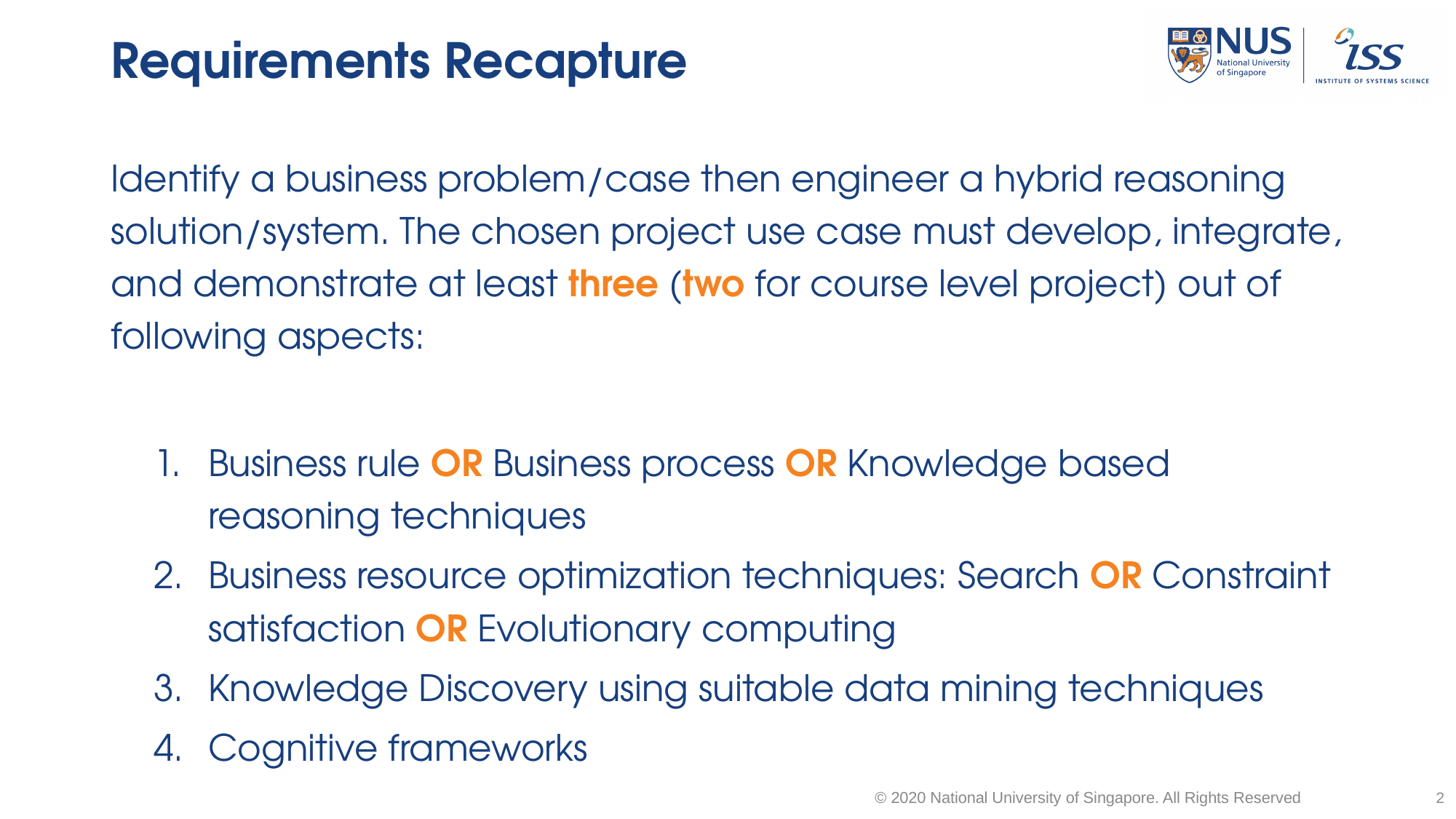

# Requirements Recapture
Identify a business problem/case then engineer a hybrid reasoning solution/system. The chosen project use case must develop, integrate, and demonstrate at least three (two for course level project) out of following aspects:

Business rule OR Business process OR Knowledge based reasoning techniques
Business resource optimization techniques: Search OR Constraint satisfaction OR Evolutionary computing
Knowledge Discovery using suitable data mining techniques
Cognitive frameworks
© 2020 National University of Singapore. All Rights Reserved
2